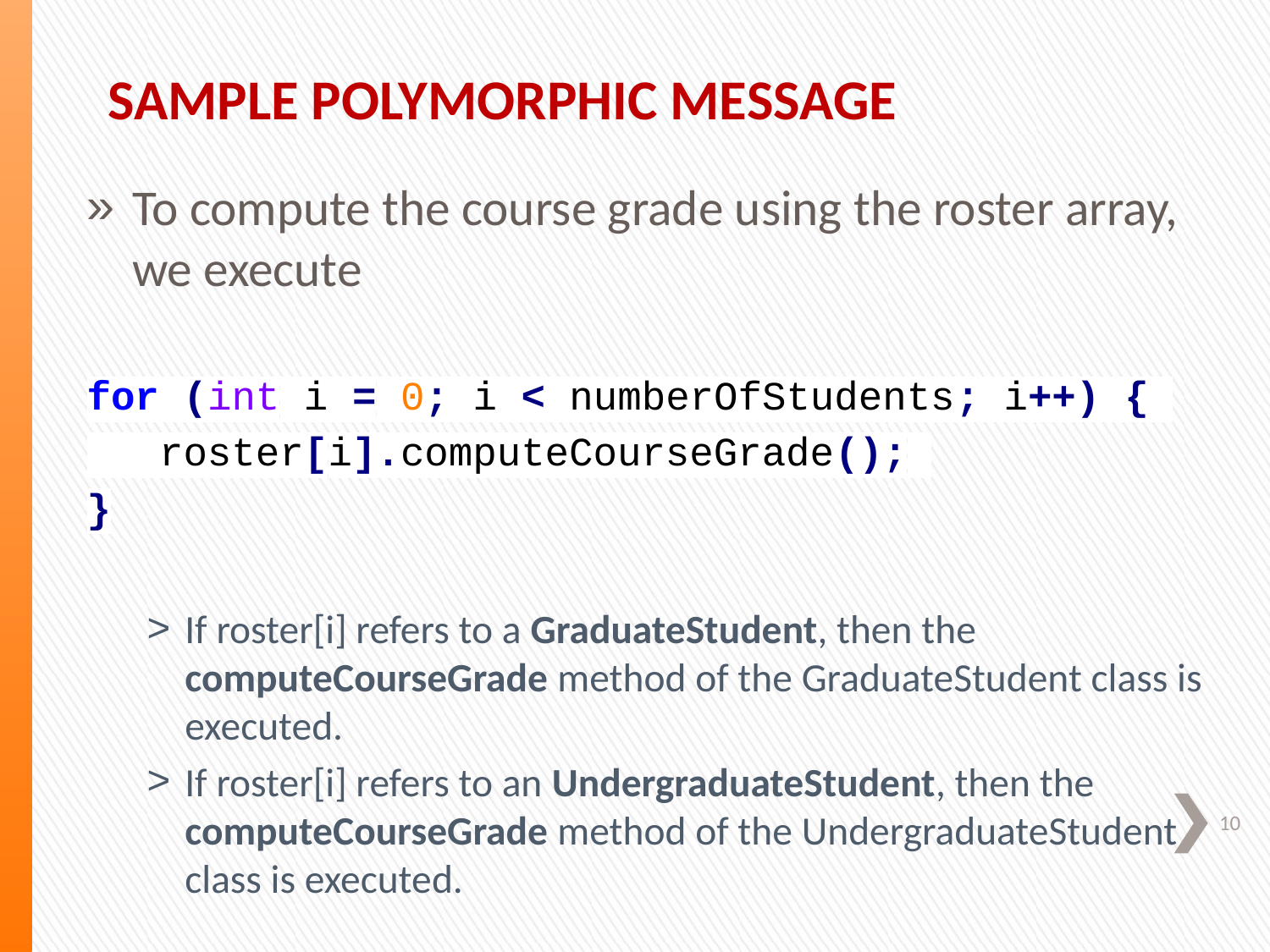

# Sample Polymorphic Message
To compute the course grade using the roster array, we execute

for (int i = 0; i < numberOfStudents; i++) {
   roster[i].computeCourseGrade();
}

If roster[i] refers to a GraduateStudent, then the computeCourseGrade method of the GraduateStudent class is executed.
If roster[i] refers to an UndergraduateStudent, then the computeCourseGrade method of the UndergraduateStudent class is executed.
10